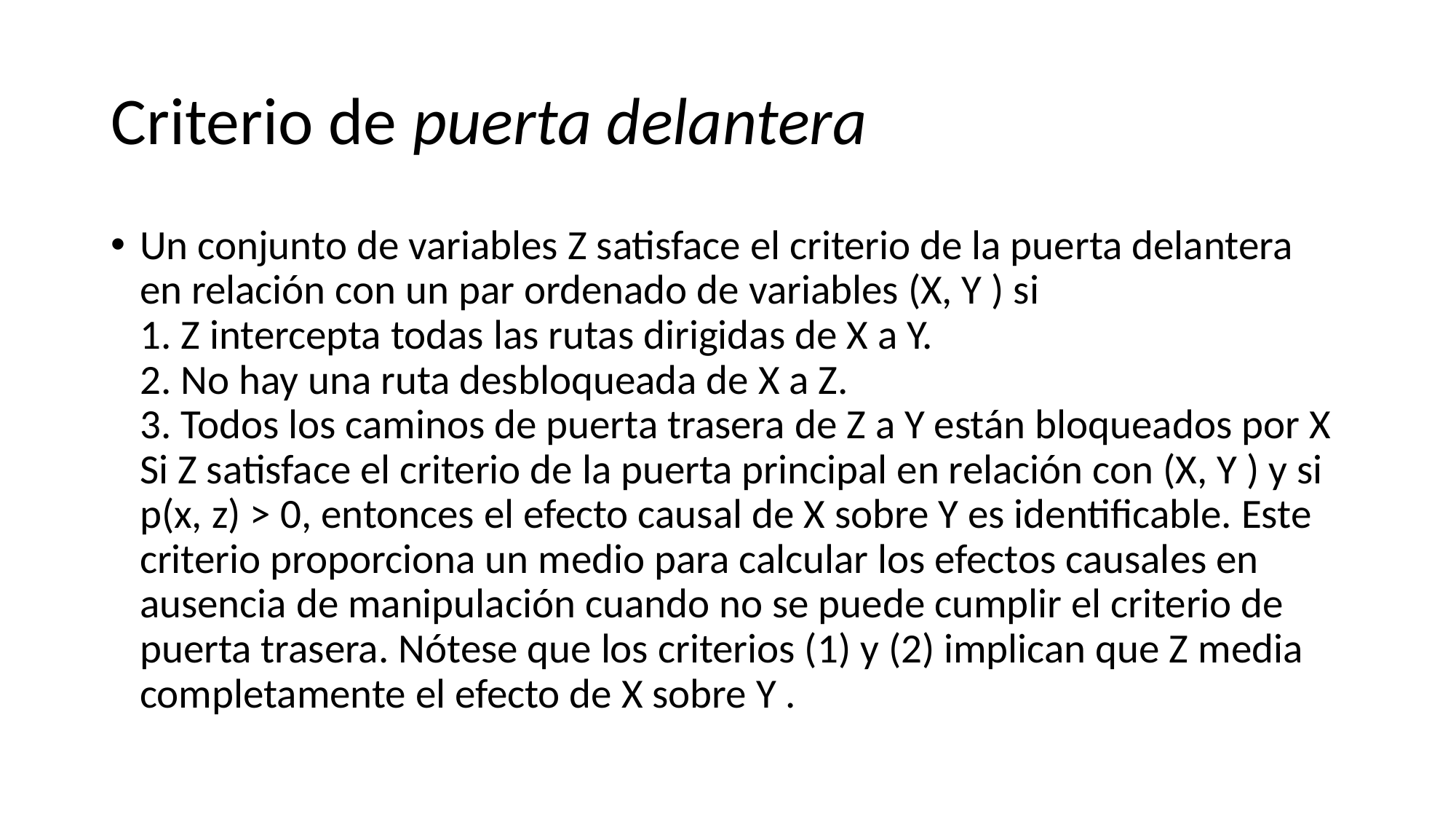

# Criterio de puerta delantera
Un conjunto de variables Z satisface el criterio de la puerta delantera en relación con un par ordenado de variables (X, Y ) si
1. Z intercepta todas las rutas dirigidas de X a Y.
2. No hay una ruta desbloqueada de X a Z.
3. Todos los caminos de puerta trasera de Z a Y están bloqueados por X
Si Z satisface el criterio de la puerta principal en relación con (X, Y ) y si p(x, z) > 0, entonces el efecto causal de X sobre Y es identificable. Este criterio proporciona un medio para calcular los efectos causales en ausencia de manipulación cuando no se puede cumplir el criterio de puerta trasera. Nótese que los criterios (1) y (2) implican que Z media completamente el efecto de X sobre Y .